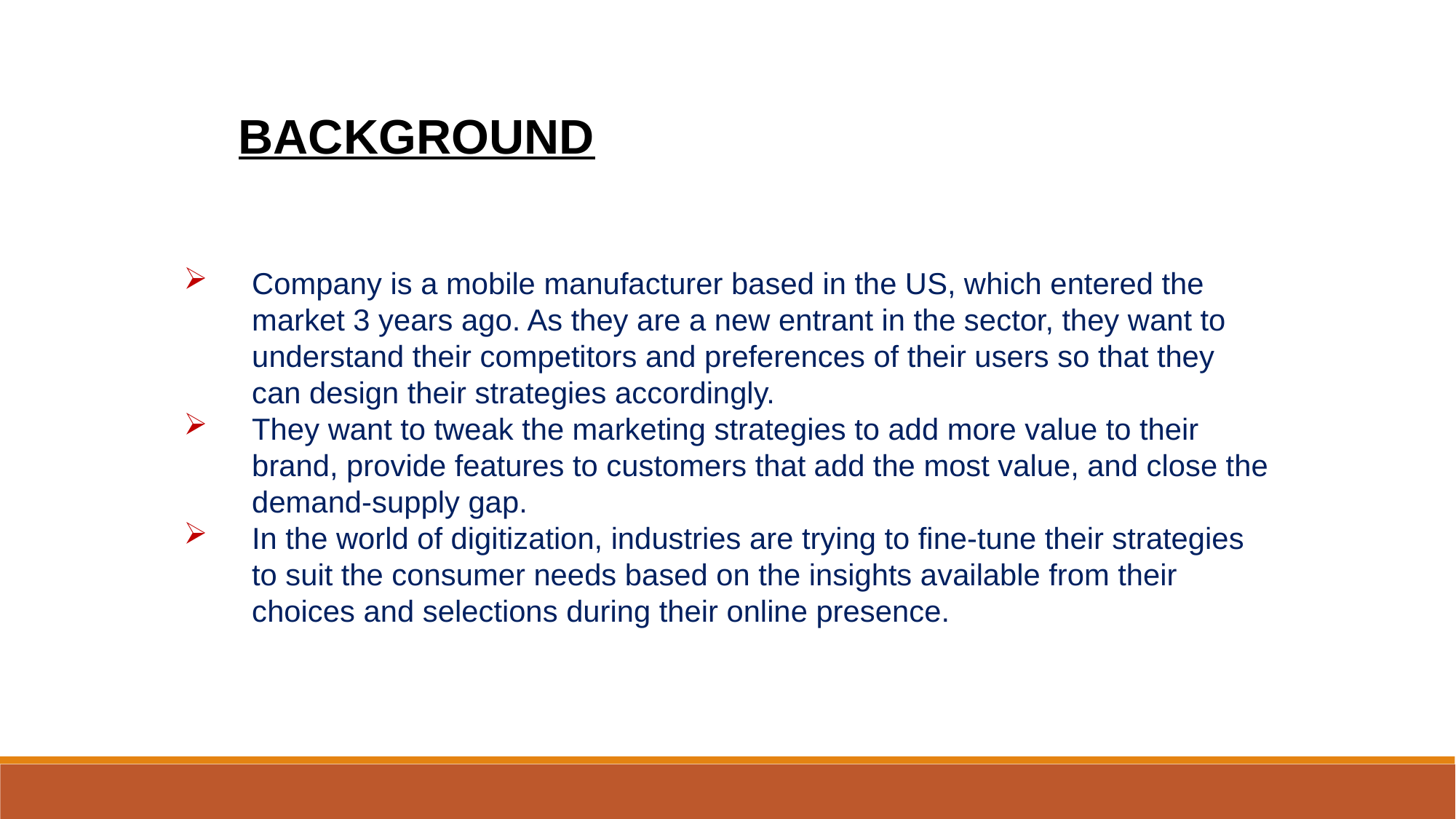

BACKGROUND

Company is a mobile manufacturer based in the US, which entered the market 3 years ago. As they are a new entrant in the sector, they want to understand their competitors and preferences of their users so that they can design their strategies accordingly.
They want to tweak the marketing strategies to add more value to their brand, provide features to customers that add the most value, and close the demand-supply gap.
In the world of digitization, industries are trying to fine-tune their strategies to suit the consumer needs based on the insights available from their choices and selections during their online presence.